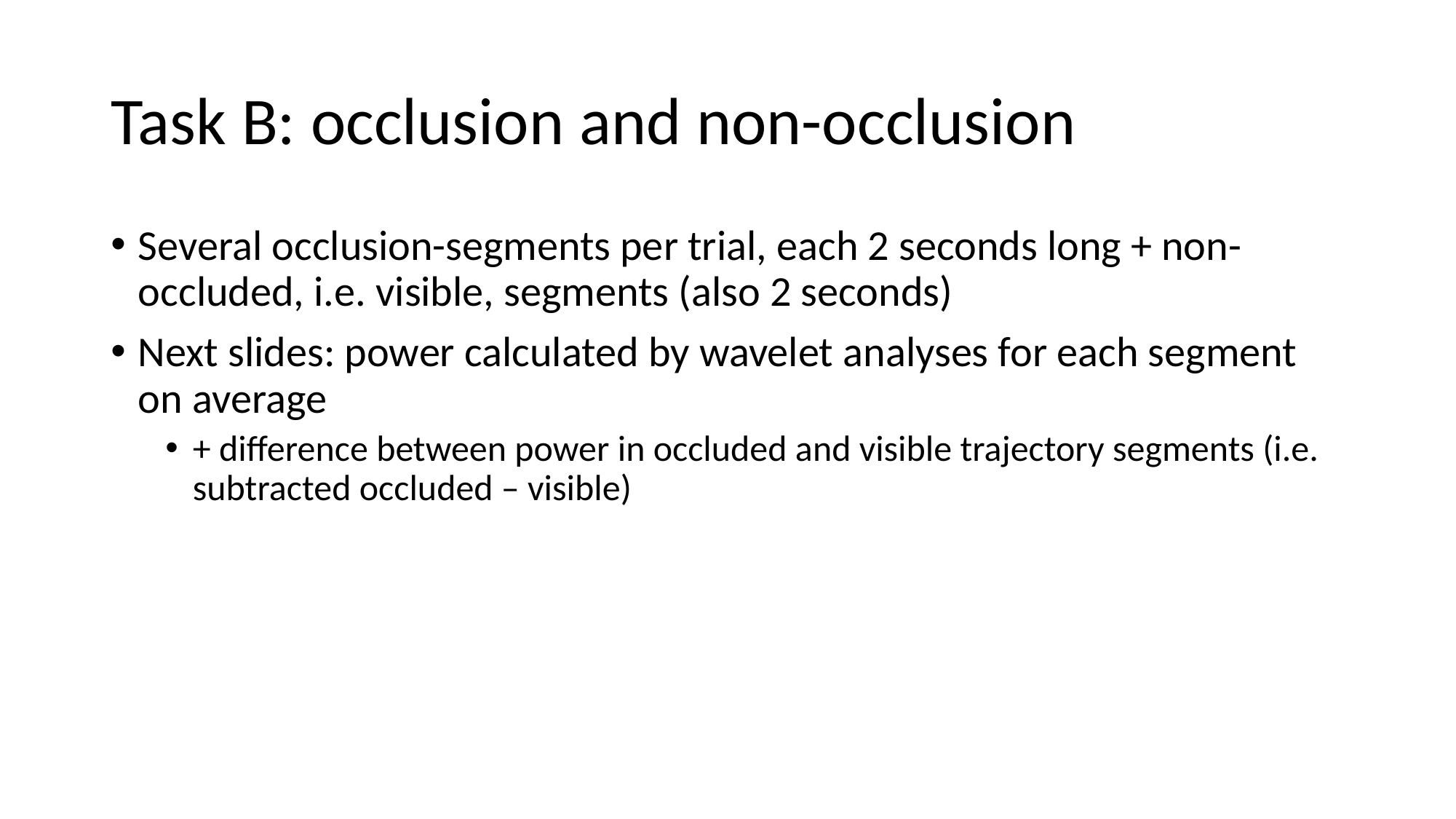

# Task B: occlusion and non-occlusion
Several occlusion-segments per trial, each 2 seconds long + non-occluded, i.e. visible, segments (also 2 seconds)
Next slides: power calculated by wavelet analyses for each segment on average
+ difference between power in occluded and visible trajectory segments (i.e. subtracted occluded – visible)